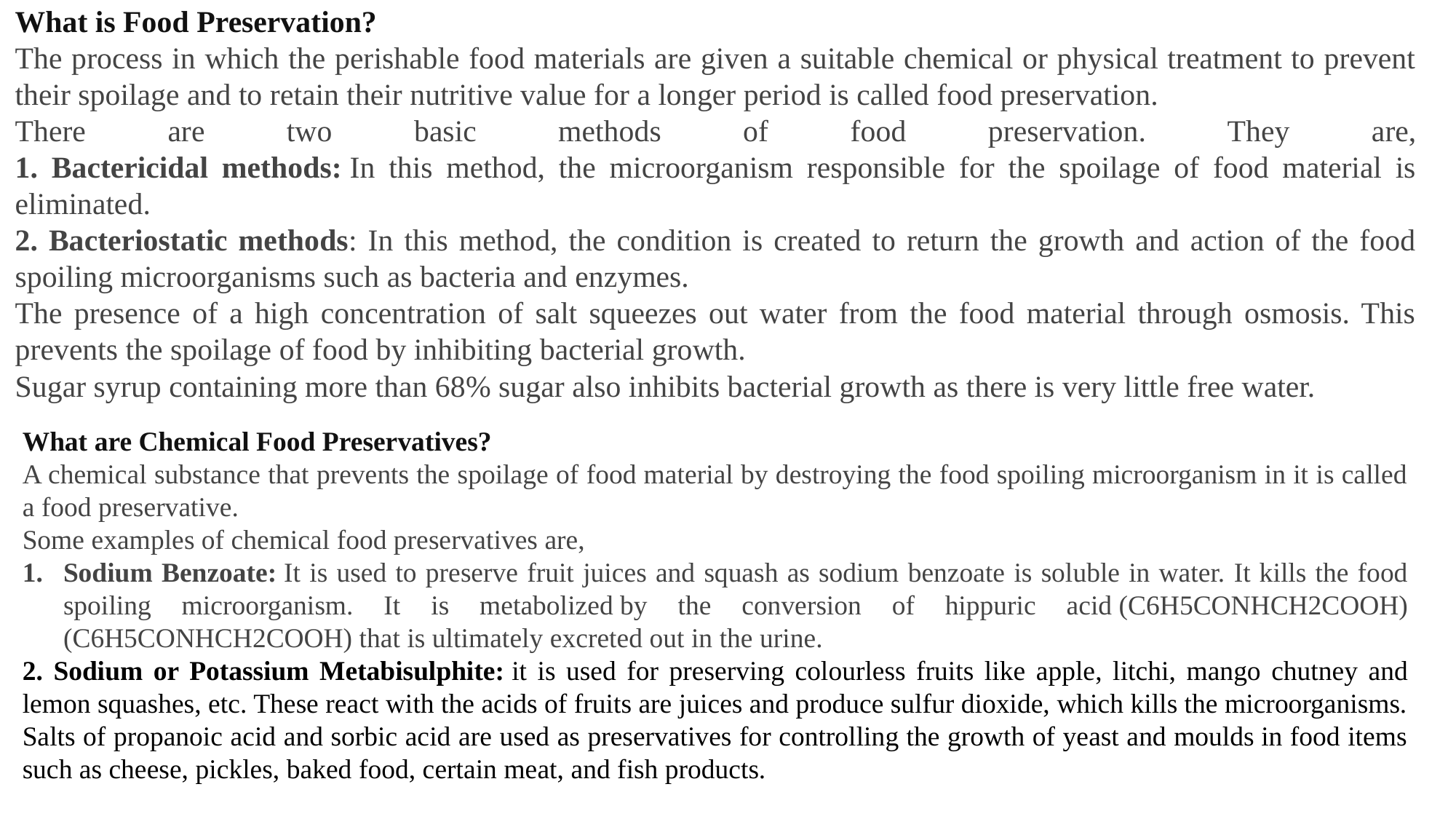

What is Food Preservation?
The process in which the perishable food materials are given a suitable chemical or physical treatment to prevent their spoilage and to retain their nutritive value for a longer period is called food preservation.
There are two basic methods of food preservation. They are,
1. Bactericidal methods: In this method, the microorganism responsible for the spoilage of food material is eliminated.
2. Bacteriostatic methods: In this method, the condition is created to return the growth and action of the food spoiling microorganisms such as bacteria and enzymes.
The presence of a high concentration of salt squeezes out water from the food material through osmosis. This prevents the spoilage of food by inhibiting bacterial growth.
Sugar syrup containing more than 68% sugar also inhibits bacterial growth as there is very little free water.
What are Chemical Food Preservatives?
A chemical substance that prevents the spoilage of food material by destroying the food spoiling microorganism in it is called a food preservative.
Some examples of chemical food preservatives are,
Sodium Benzoate: It is used to preserve fruit juices and squash as sodium benzoate is soluble in water. It kills the food spoiling microorganism. It is metabolized by the conversion of hippuric acid (C6H5CONHCH2COOH)(C6H5CONHCH2COOH) that is ultimately excreted out in the urine.
2. Sodium or Potassium Metabisulphite: it is used for preserving colourless fruits like apple, litchi, mango chutney and lemon squashes, etc. These react with the acids of fruits are juices and produce sulfur dioxide, which kills the microorganisms.
Salts of propanoic acid and sorbic acid are used as preservatives for controlling the growth of yeast and moulds in food items such as cheese, pickles, baked food, certain meat, and fish products.